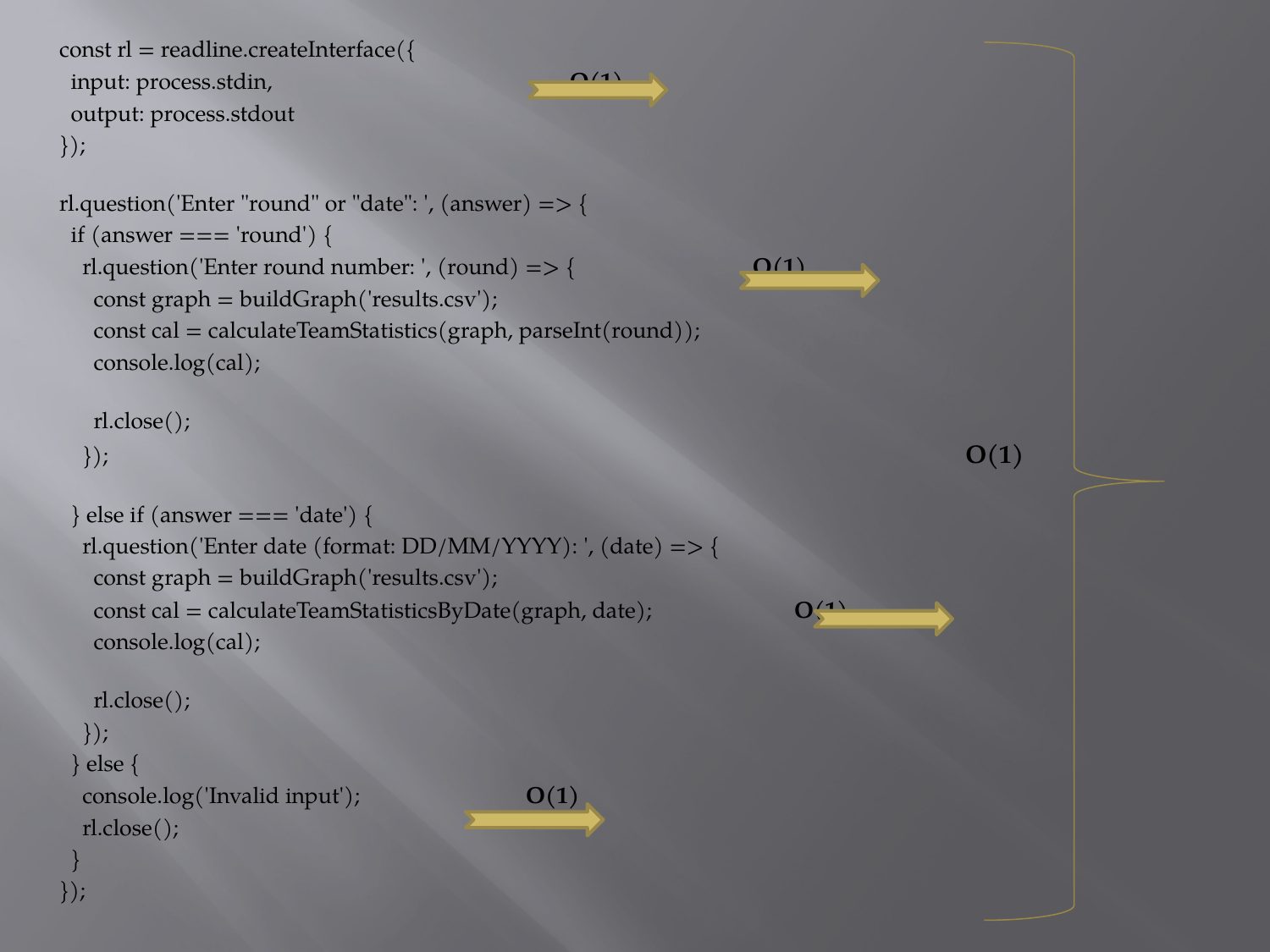

const rl = readline.createInterface({
  input: process.stdin,                                                    O(1)
  output: process.stdout
});
rl.question('Enter "round" or "date": ', (answer) => {
  if (answer === 'round') {
    rl.question('Enter round number: ', (round) => {                               O(1)
      const graph = buildGraph('results.csv');
      const cal = calculateTeamStatistics(graph, parseInt(round));
      console.log(cal);
      rl.close();
    });                                                                                                                                                      O(1)
  } else if (answer === 'date') {
    rl.question('Enter date (format: DD/MM/YYYY): ', (date) => {
      const graph = buildGraph('results.csv');
      const cal = calculateTeamStatisticsByDate(graph, date);                        O(1)
      console.log(cal);
      rl.close();
    });
  } else {
    console.log('Invalid input');                             O(1)
    rl.close();
  }
});